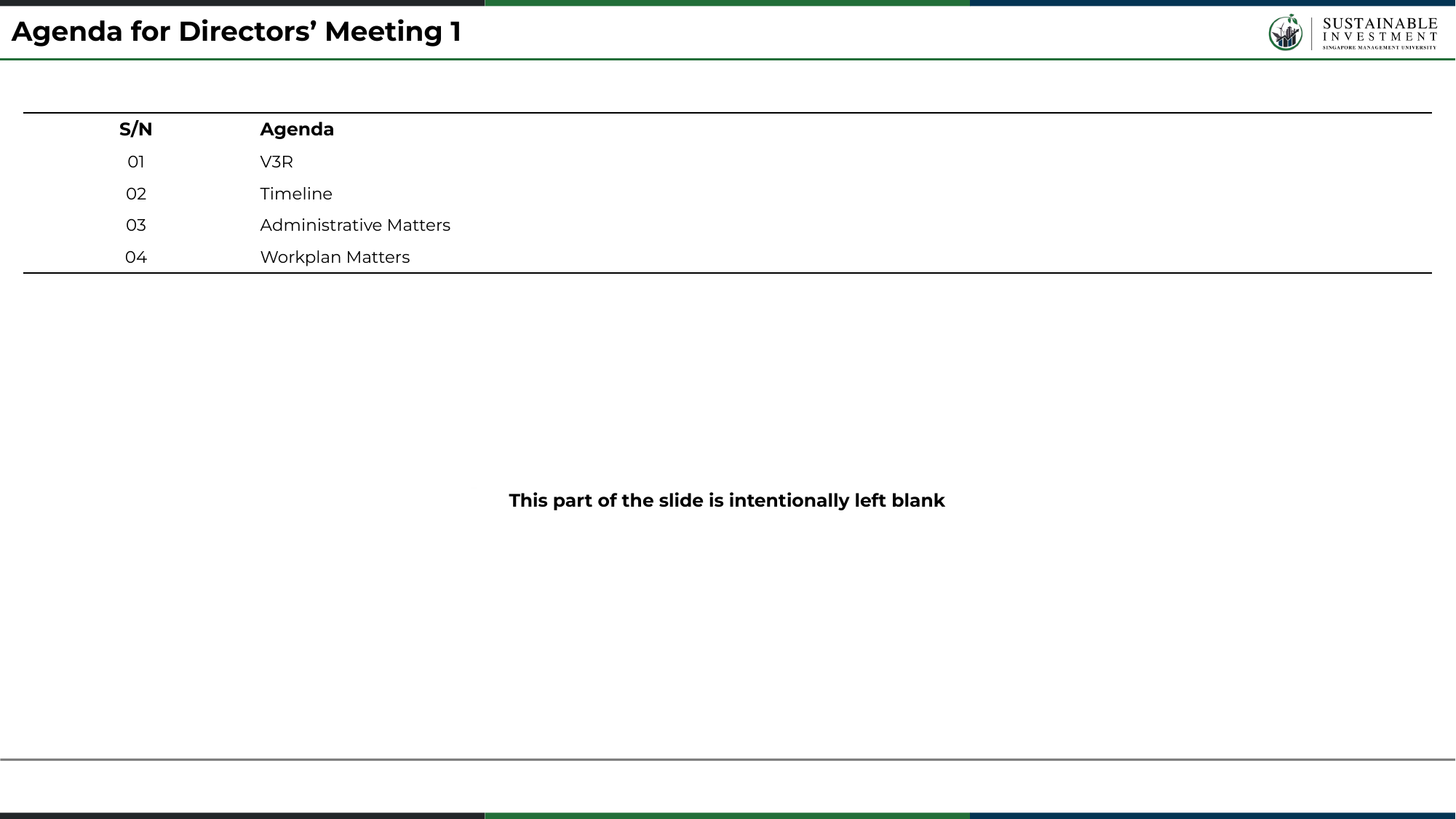

Agenda for Directors’ Meeting 1
| S/N | Agenda |
| --- | --- |
| 01 | V3R |
| 02 | Timeline |
| 03 | Administrative Matters |
| 04 | Workplan Matters |
This part of the slide is intentionally left blank